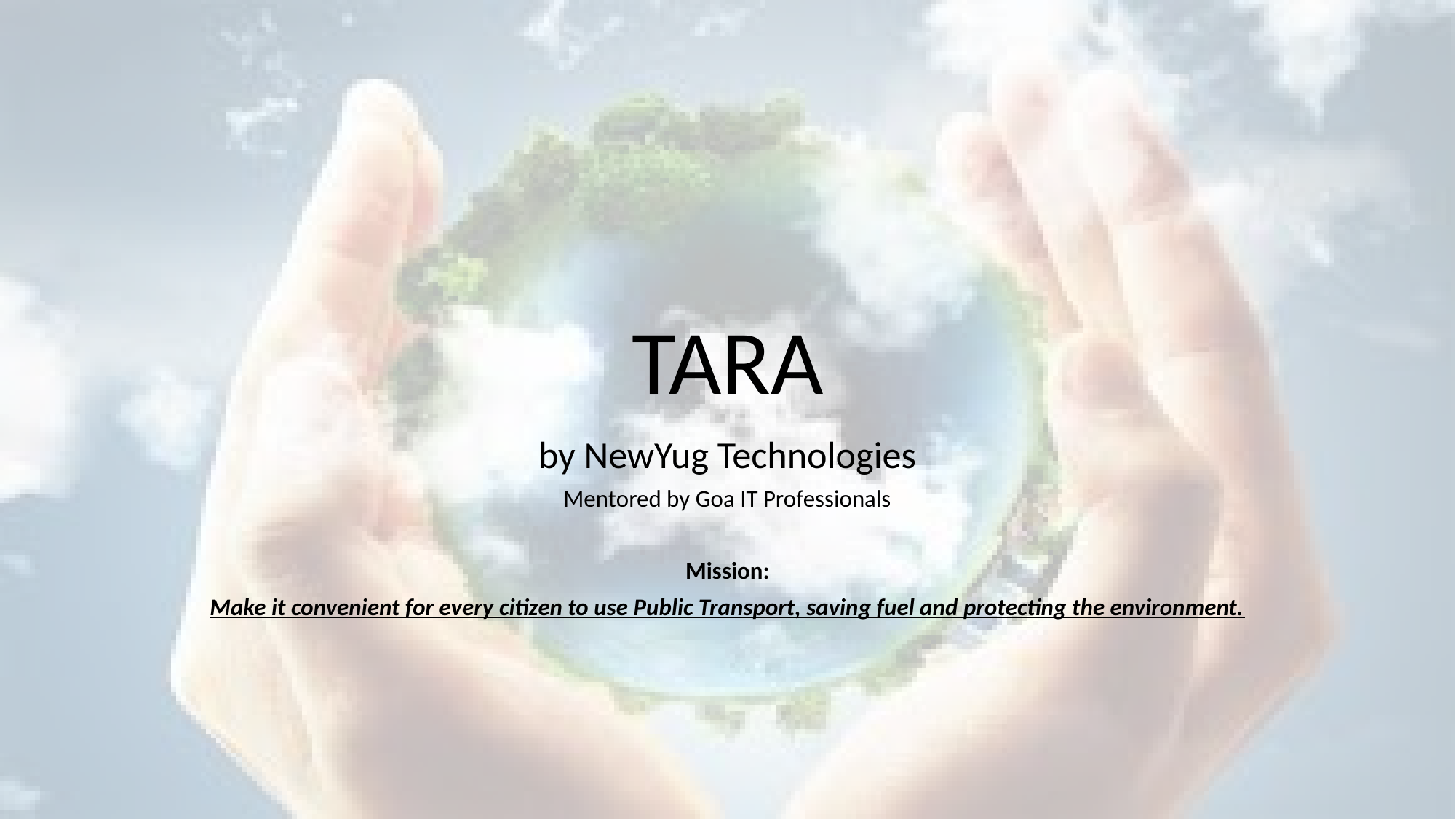

# TARA
by NewYug Technologies
Mentored by Goa IT Professionals

Mission:
Make it convenient for every citizen to use Public Transport, saving fuel and protecting the environment.